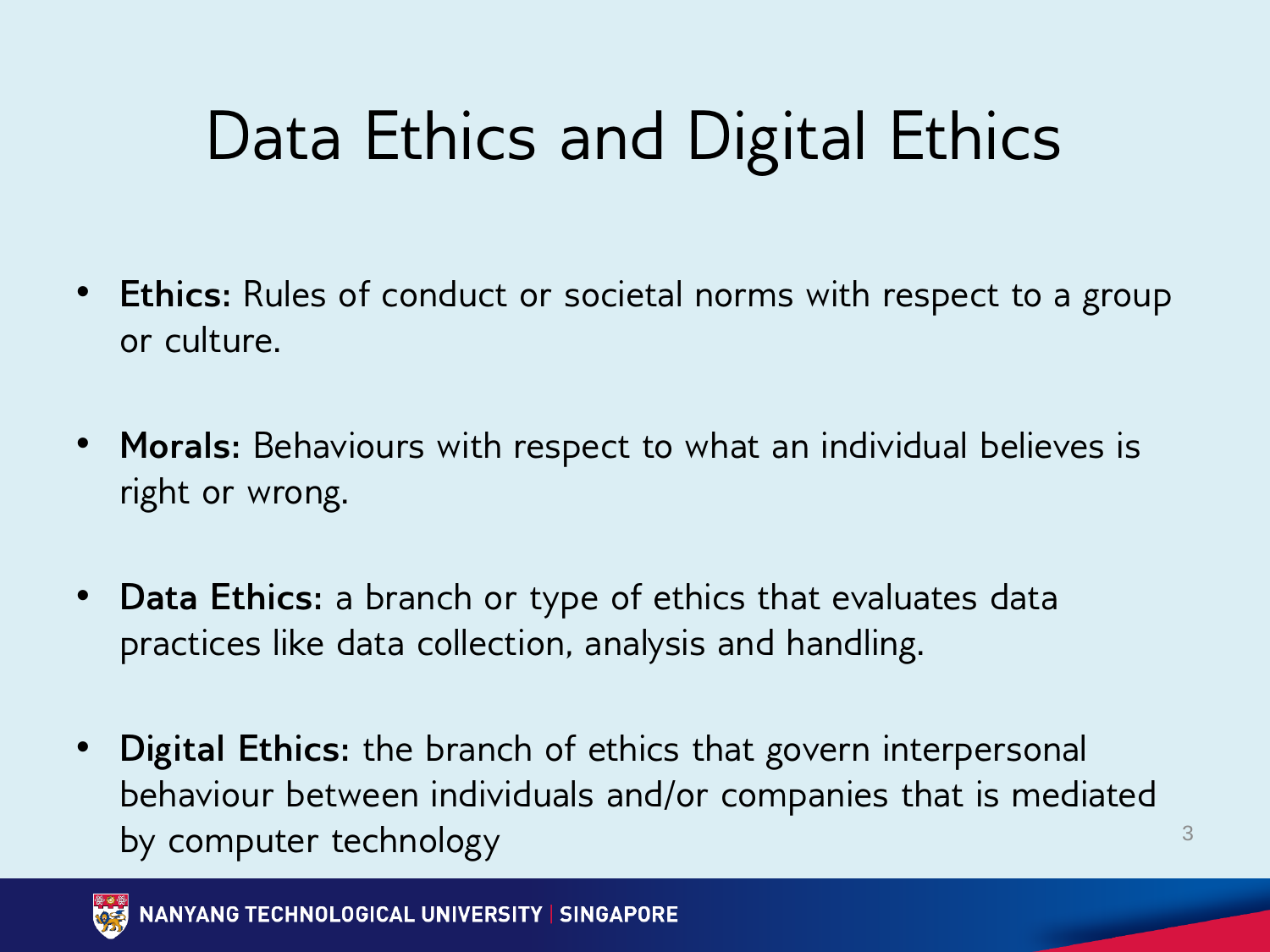

# Data Ethics and Digital Ethics
Ethics: Rules of conduct or societal norms with respect to a group or culture.

Morals: Behaviours with respect to what an individual believes is right or wrong.

Data Ethics: a branch or type of ethics that evaluates data practices like data collection, analysis and handling.

Digital Ethics: the branch of ethics that govern interpersonal behaviour between individuals and/or companies that is mediated by computer technology
3